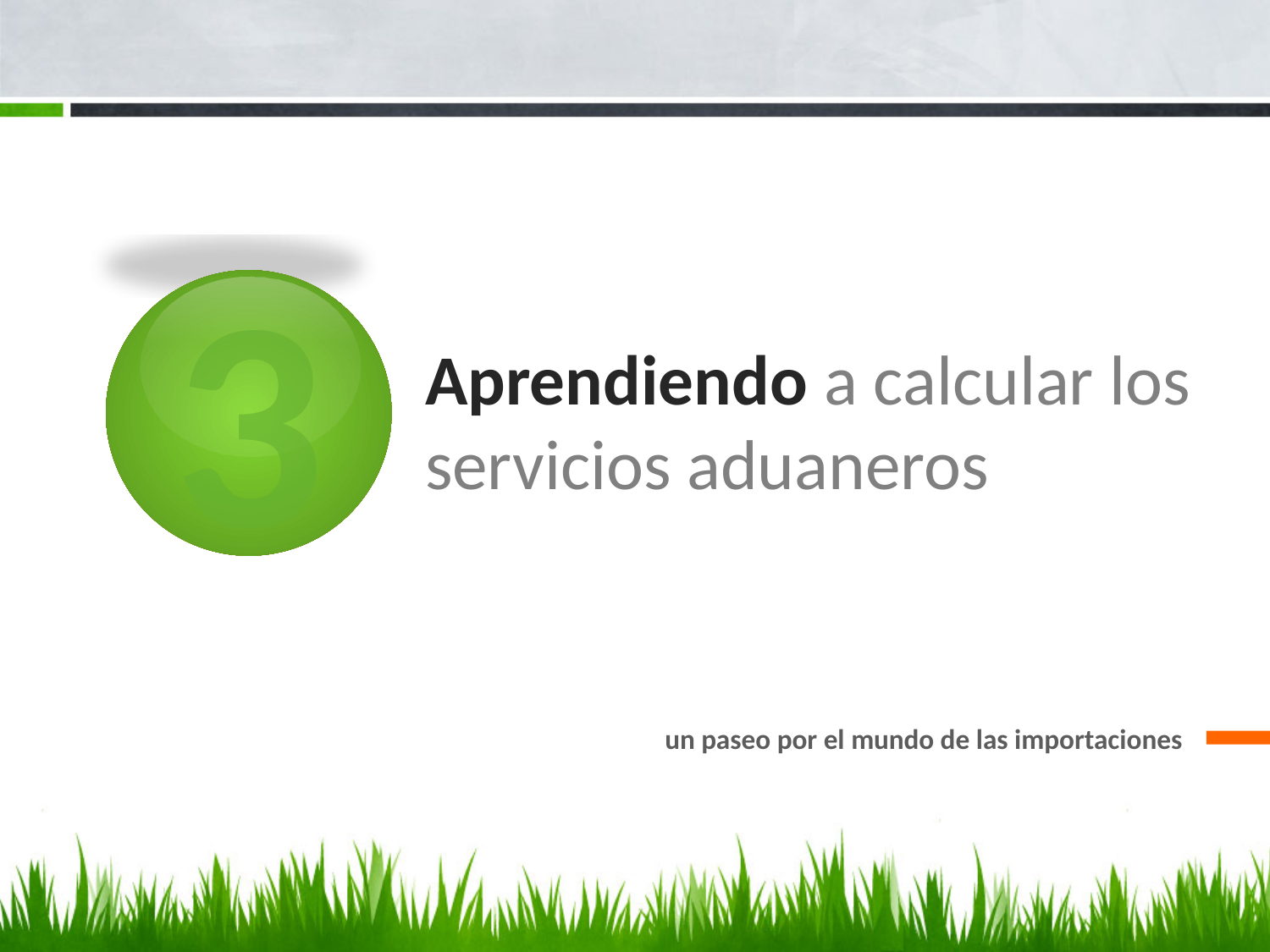

3

Aprendiendo a calcular los servicios aduaneros
un paseo por el mundo de las importaciones